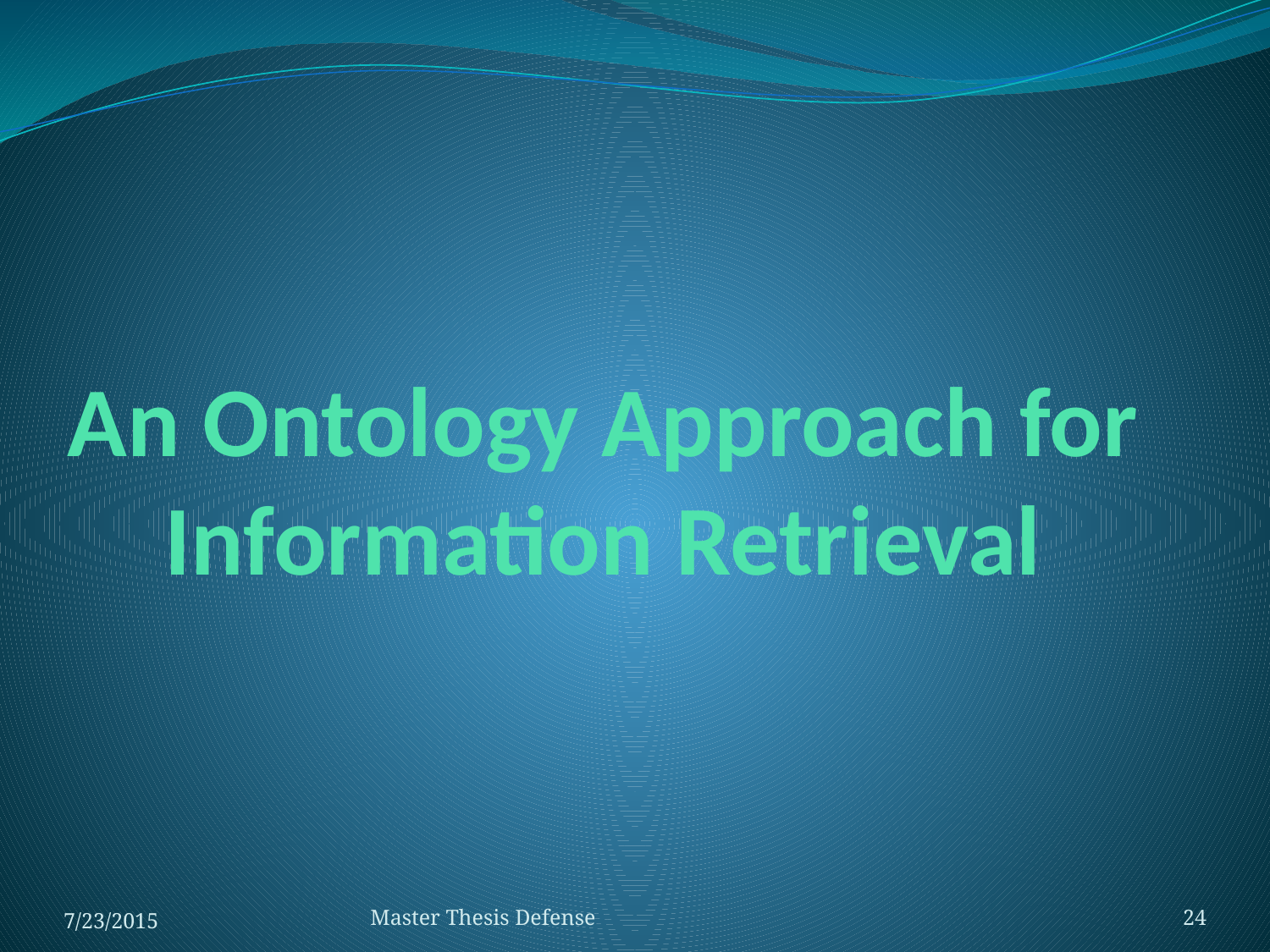

# An Ontology Approach for Information Retrieval
7/23/2015
Master Thesis Defense
24